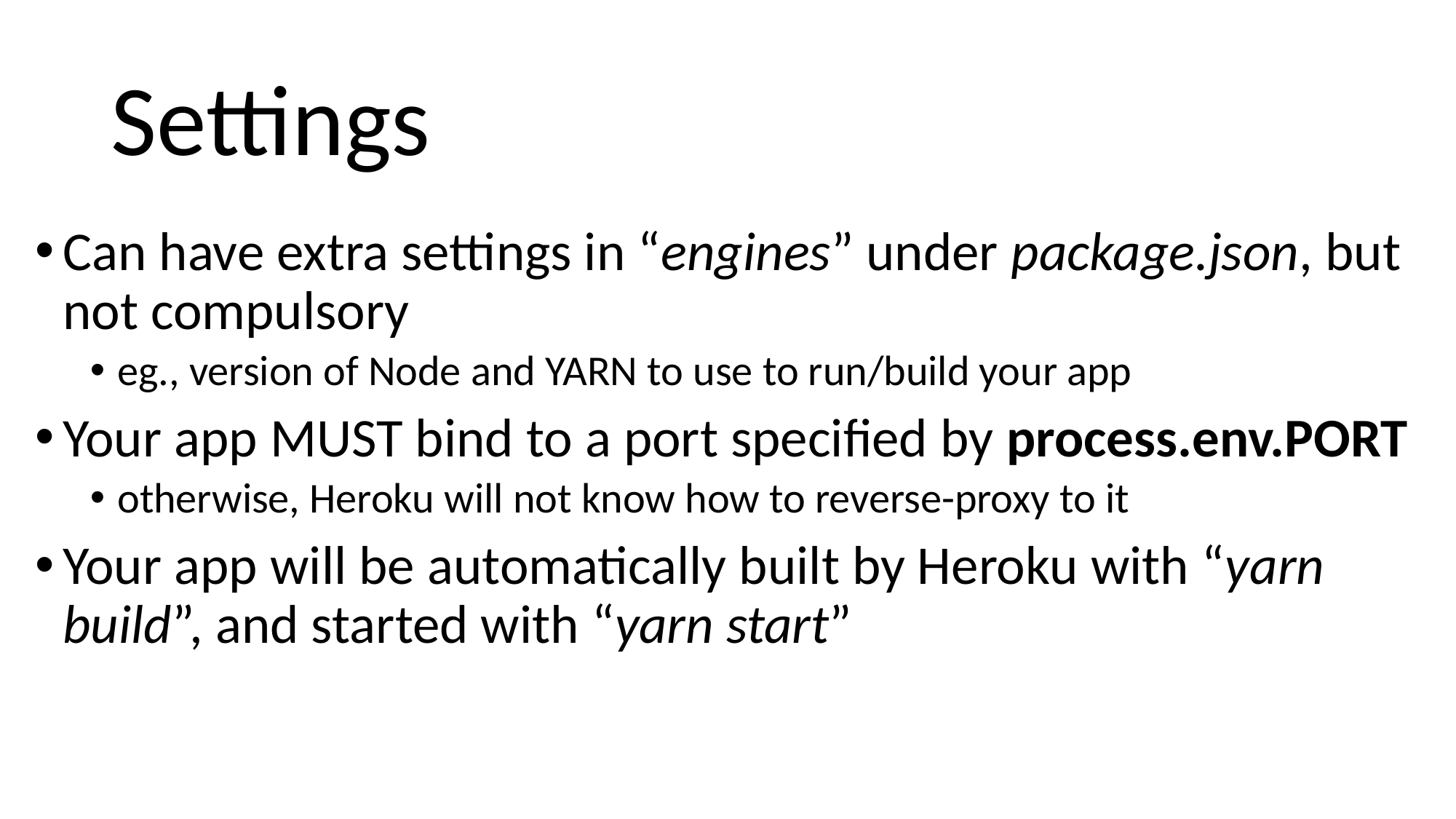

# Settings
Can have extra settings in “engines” under package.json, but not compulsory
eg., version of Node and YARN to use to run/build your app
Your app MUST bind to a port specified by process.env.PORT
otherwise, Heroku will not know how to reverse-proxy to it
Your app will be automatically built by Heroku with “yarn build”, and started with “yarn start”